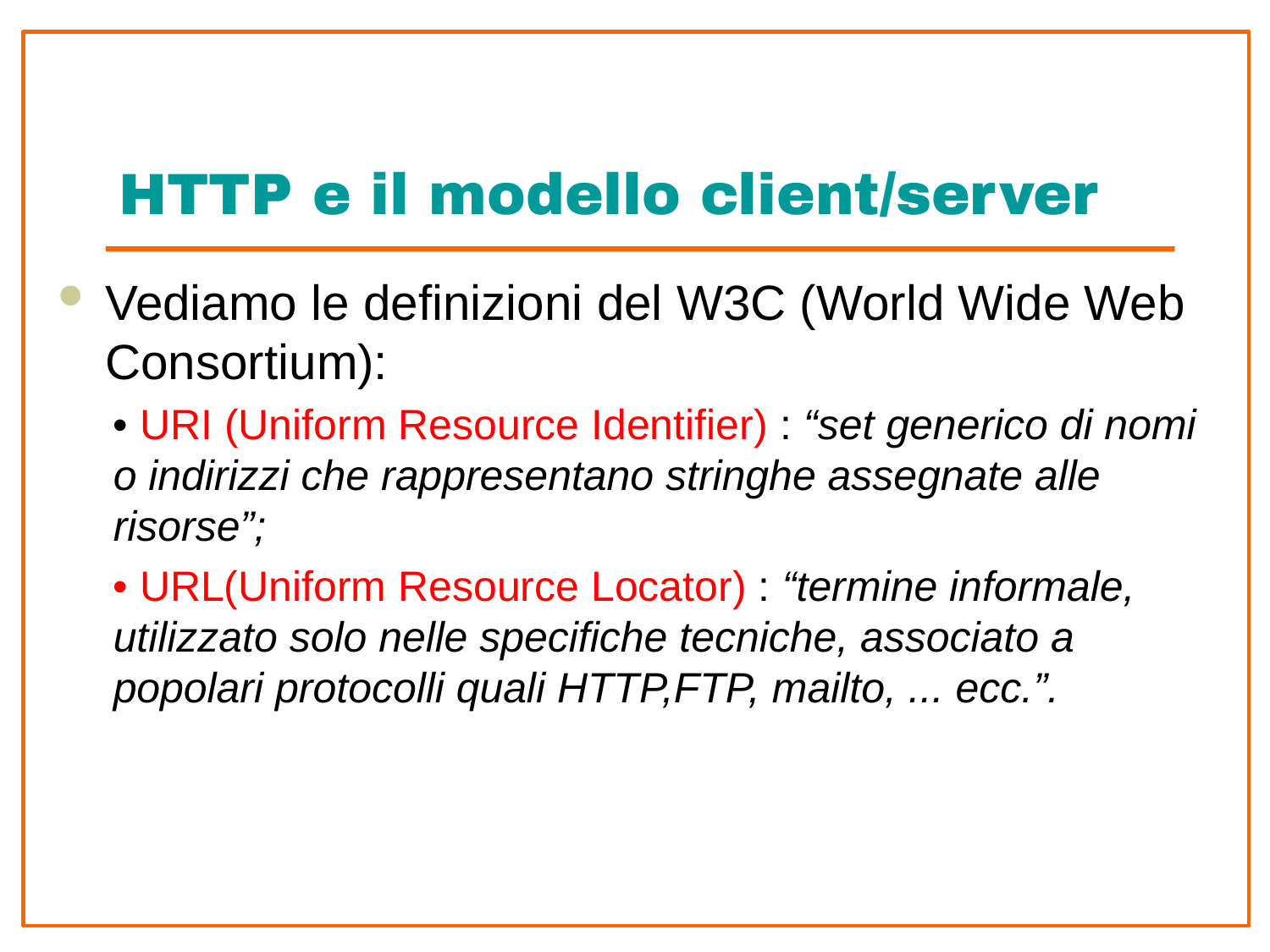

# HTTP e il modello client/server
Vediamo le definizioni del W3C (World Wide Web Consortium):
• URI (Uniform Resource Identifier) : “set generico di nomi o indirizzi che rappresentano stringhe assegnate alle risorse”;
• URL(Uniform Resource Locator) : “termine informale, utilizzato solo nelle specifiche tecniche, associato a popolari protocolli quali HTTP,FTP, mailto, ... ecc.”.